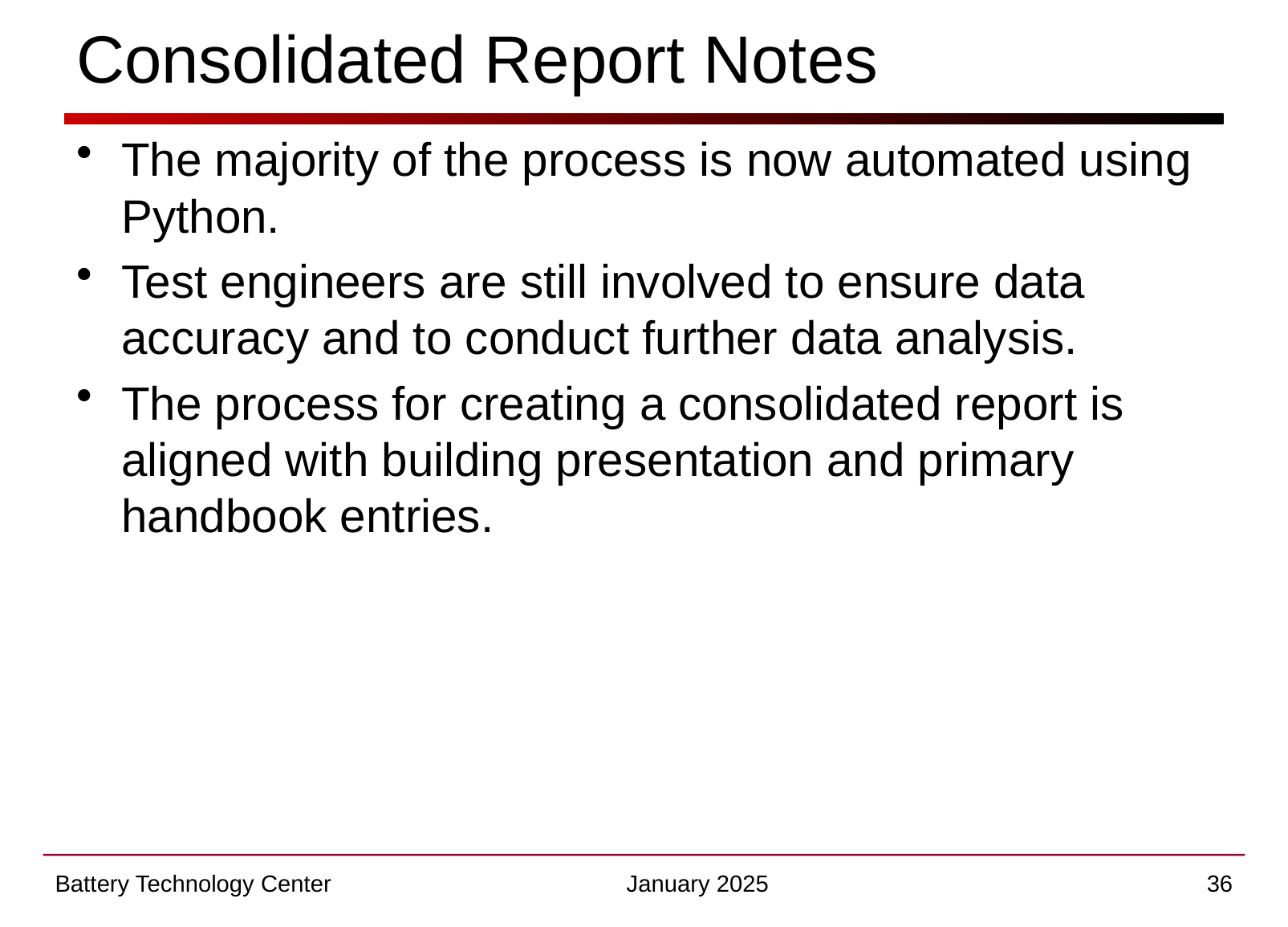

# Consolidated Report Notes
The majority of the process is now automated using Python.
Test engineers are still involved to ensure data accuracy and to conduct further data analysis.
The process for creating a consolidated report is aligned with building presentation and primary handbook entries.

Battery Technology Center
January 2025
36